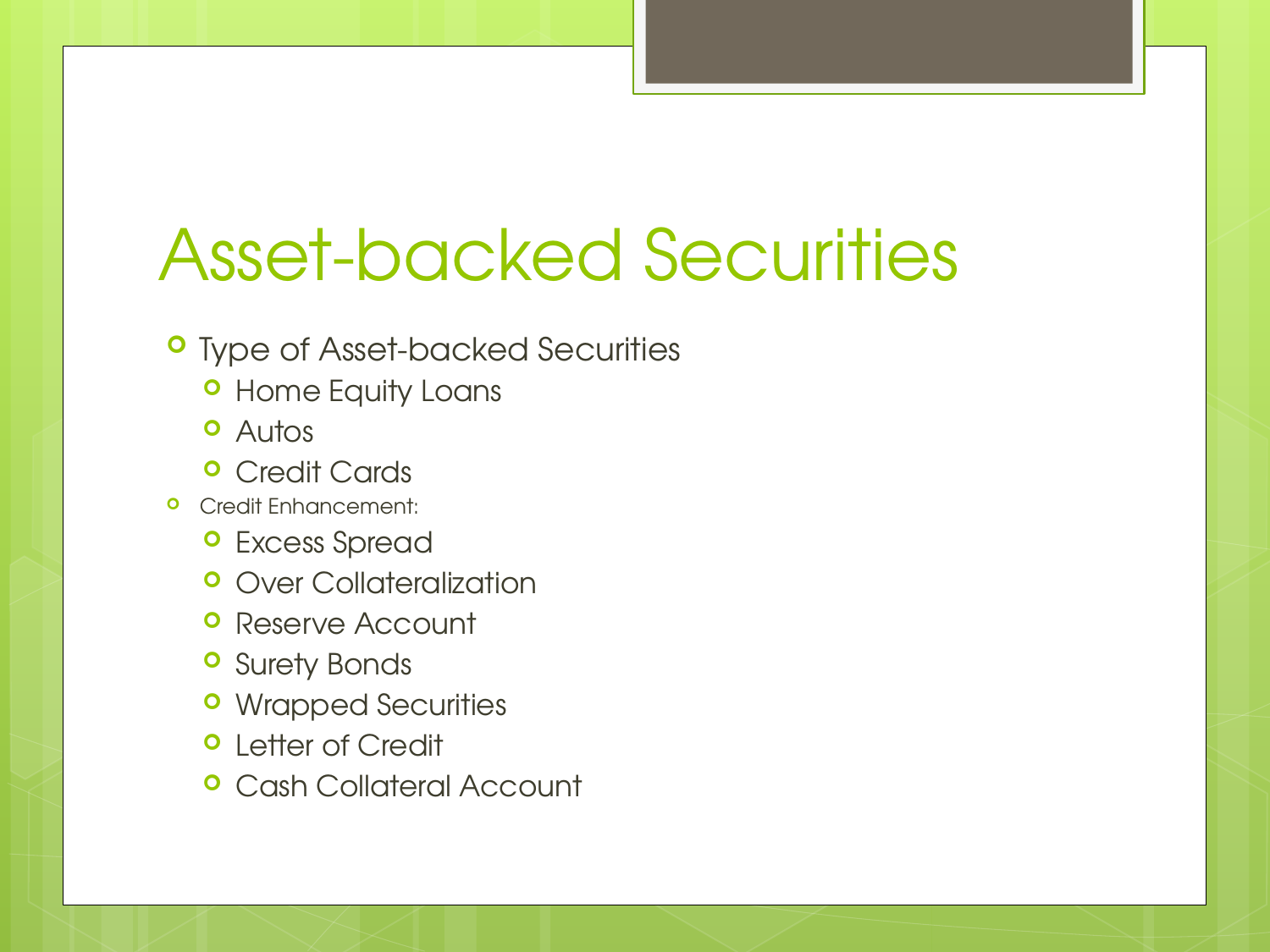

# Asset-backed Securities
Type of Asset-backed Securities
Home Equity Loans
Autos
Credit Cards
Credit Enhancement:
Excess Spread
Over Collateralization
Reserve Account
Surety Bonds
Wrapped Securities
Letter of Credit
Cash Collateral Account